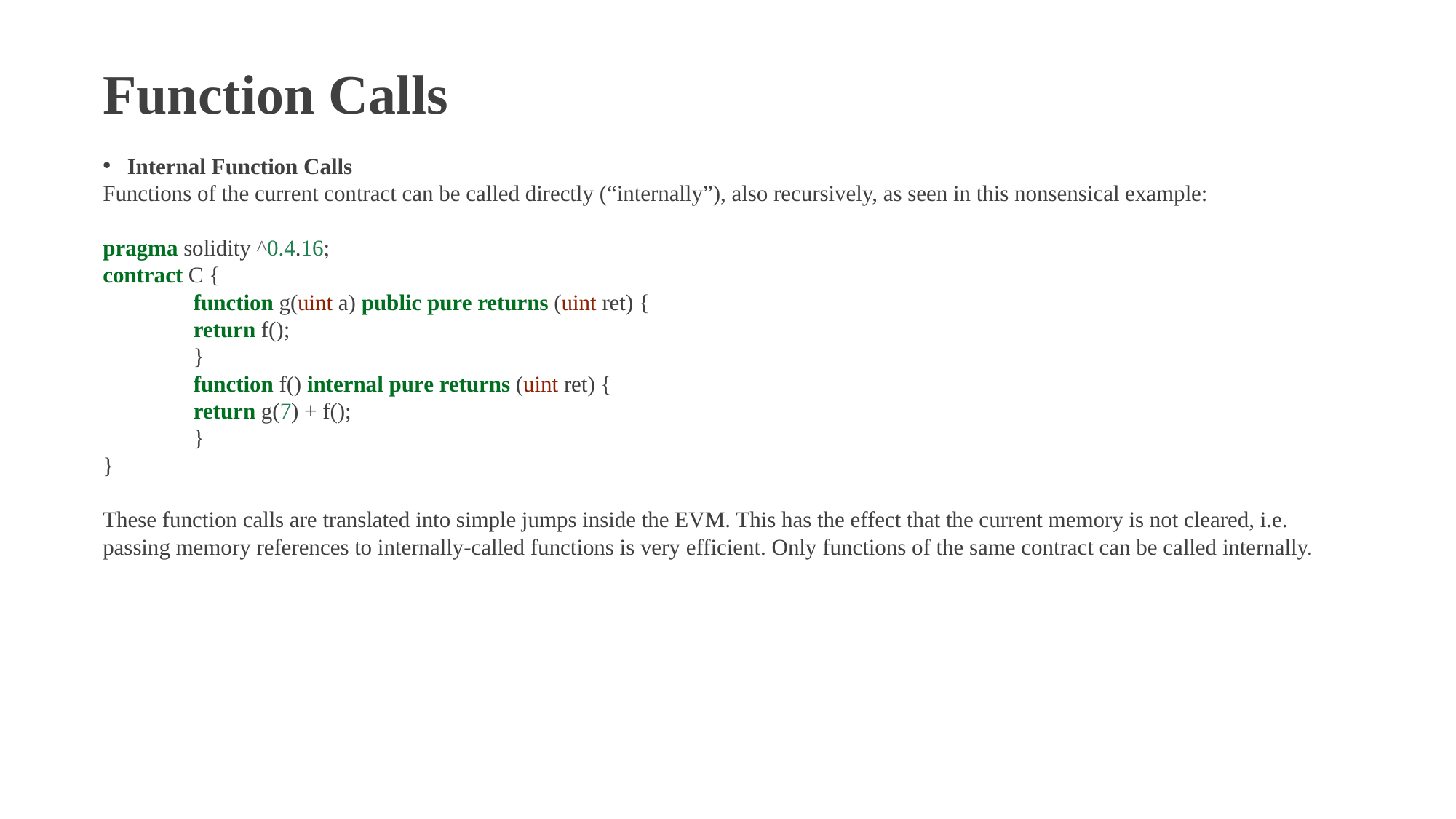

Function Calls

Internal Function Calls
Functions of the current contract can be called directly (“internally”), also recursively, as seen in this nonsensical example:

pragma solidity ^0.4.16;
contract C {
	function g(uint a) public pure returns (uint ret) {
		return f();
	}
	function f() internal pure returns (uint ret) {
		return g(7) + f();
	}
}

These function calls are translated into simple jumps inside the EVM. This has the effect that the current memory is not cleared, i.e. passing memory references to internally-called functions is very efficient. Only functions of the same contract can be called internally.